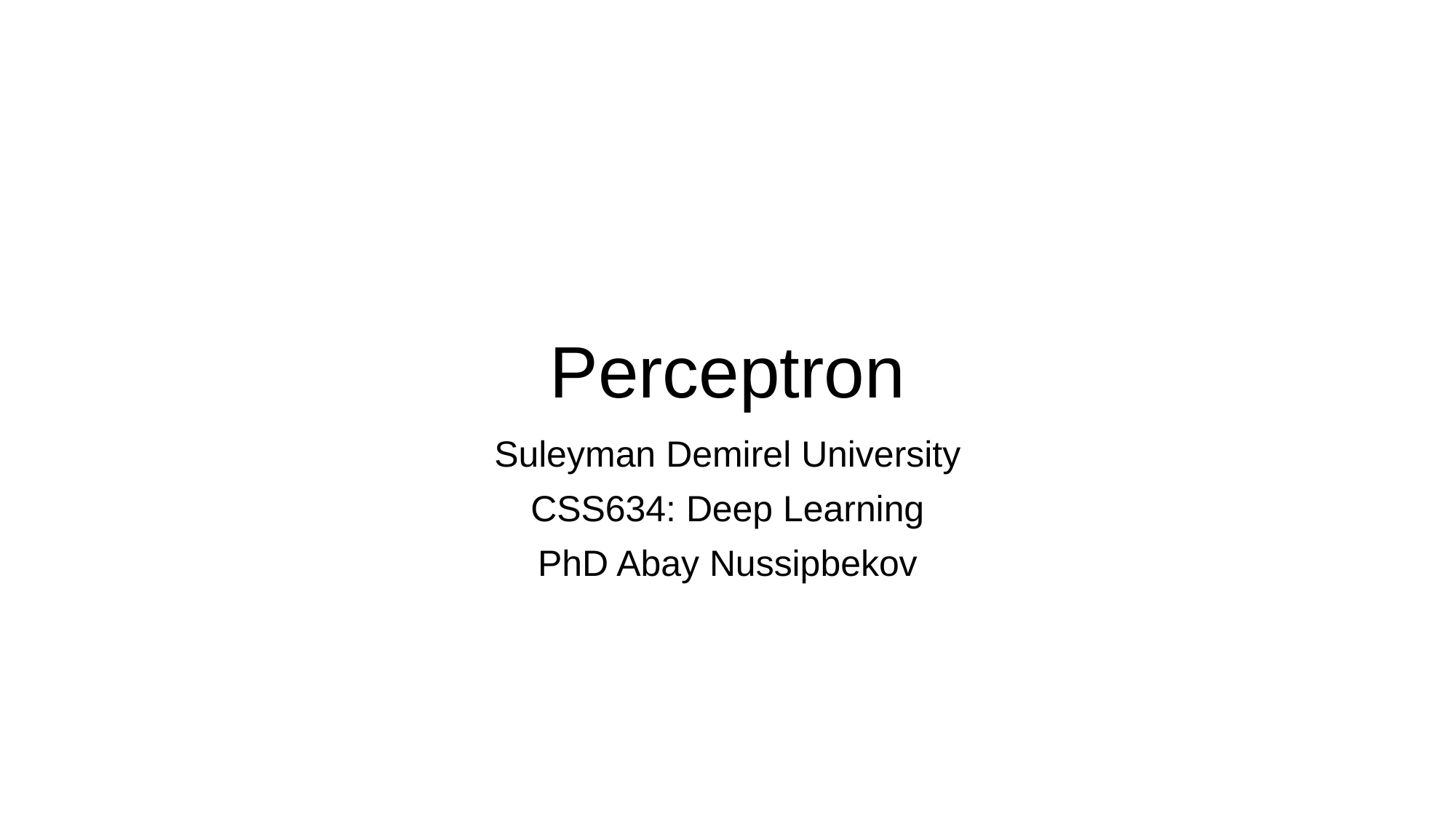

# Perceptron
Suleyman Demirel University
CSS634: Deep Learning
PhD Abay Nussipbekov